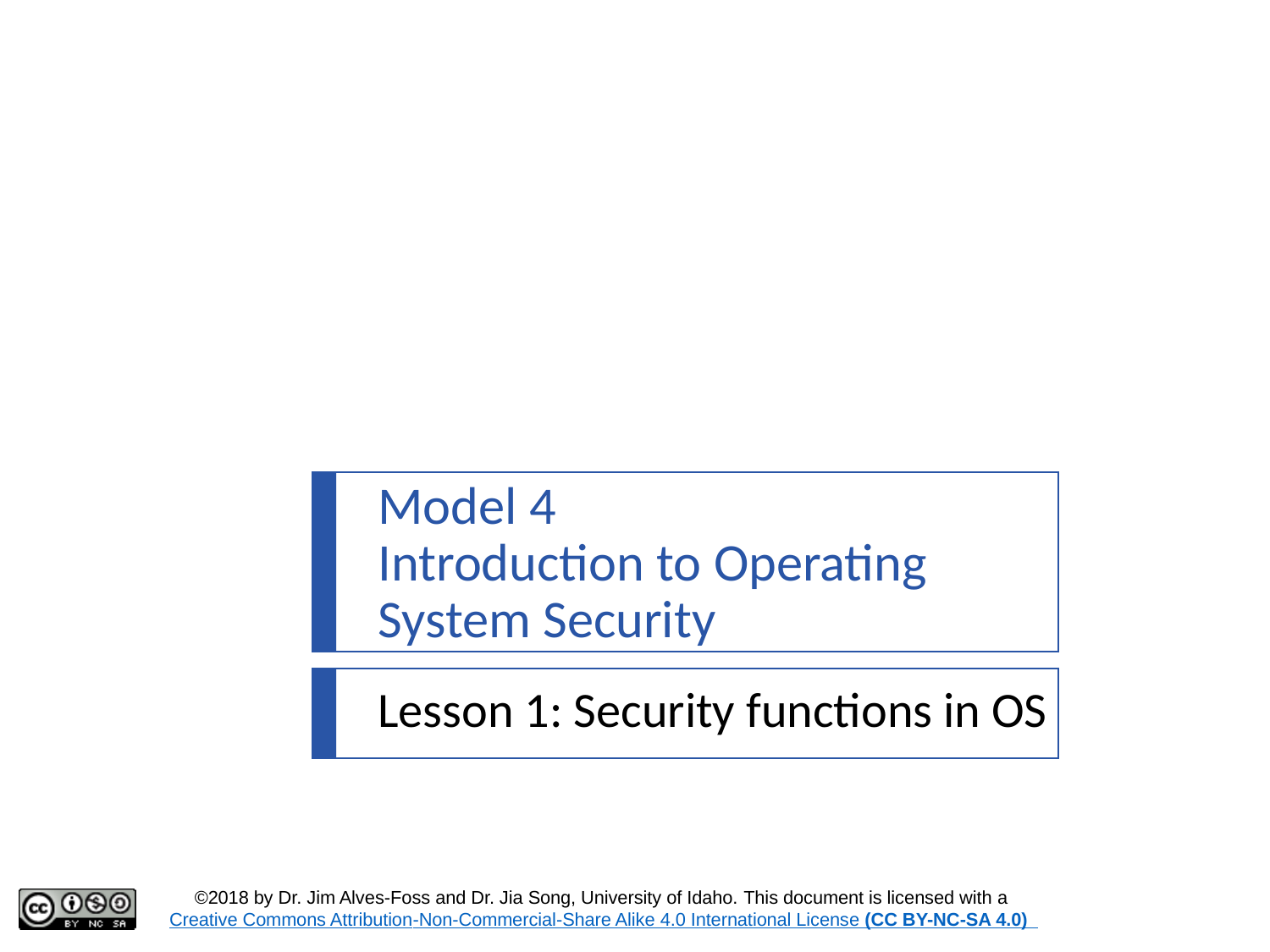

# Model 4 Introduction to Operating System Security

Lesson 1: Security functions in OS